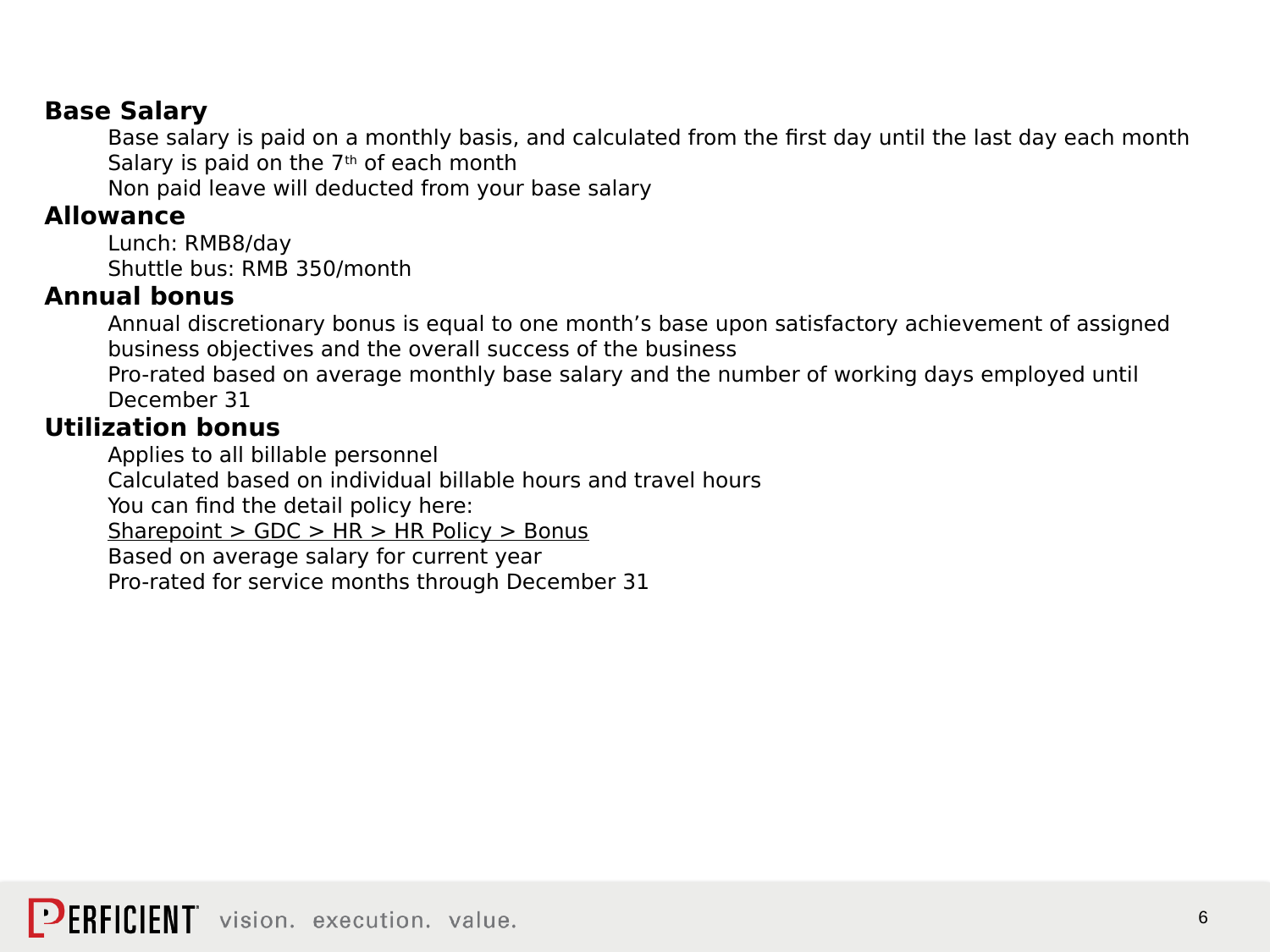

Base Salary
Base salary is paid on a monthly basis, and calculated from the first day until the last day each month
Salary is paid on the 7th of each month
Non paid leave will deducted from your base salary
Allowance
Lunch: RMB8/day
Shuttle bus: RMB 350/month
Annual bonus
Annual discretionary bonus is equal to one month’s base upon satisfactory achievement of assigned business objectives and the overall success of the business
Pro-rated based on average monthly base salary and the number of working days employed until December 31
Utilization bonus
Applies to all billable personnel
Calculated based on individual billable hours and travel hours
You can find the detail policy here:
Sharepoint > GDC > HR > HR Policy > Bonus
Based on average salary for current year
Pro-rated for service months through December 31